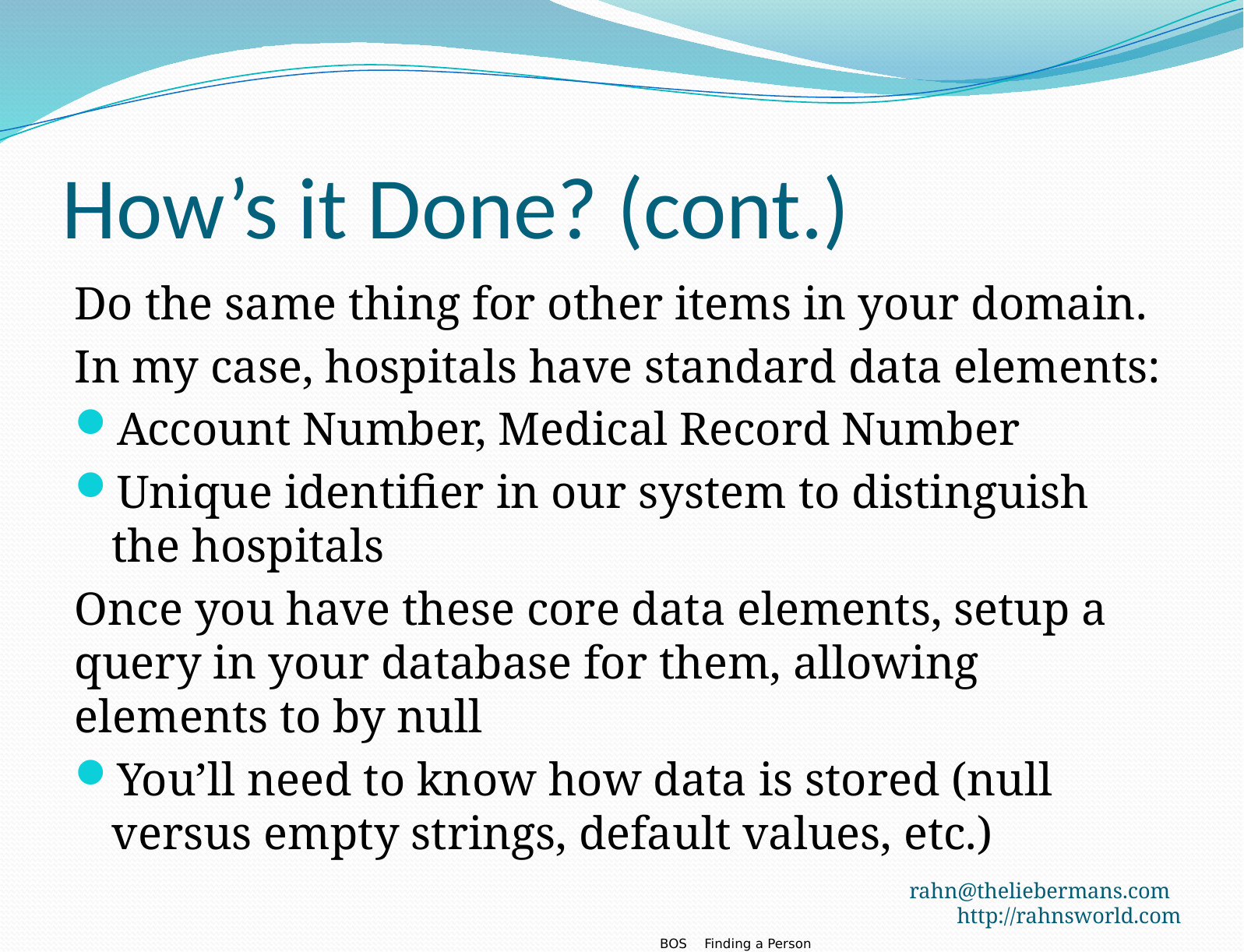

# How’s it Done? (cont.)
Do the same thing for other items in your domain.
In my case, hospitals have standard data elements:
Account Number, Medical Record Number
Unique identifier in our system to distinguish the hospitals
Once you have these core data elements, setup a query in your database for them, allowing elements to by null
You’ll need to know how data is stored (null versus empty strings, default values, etc.)

rahn@theliebermans.com   http://rahnsworld.com